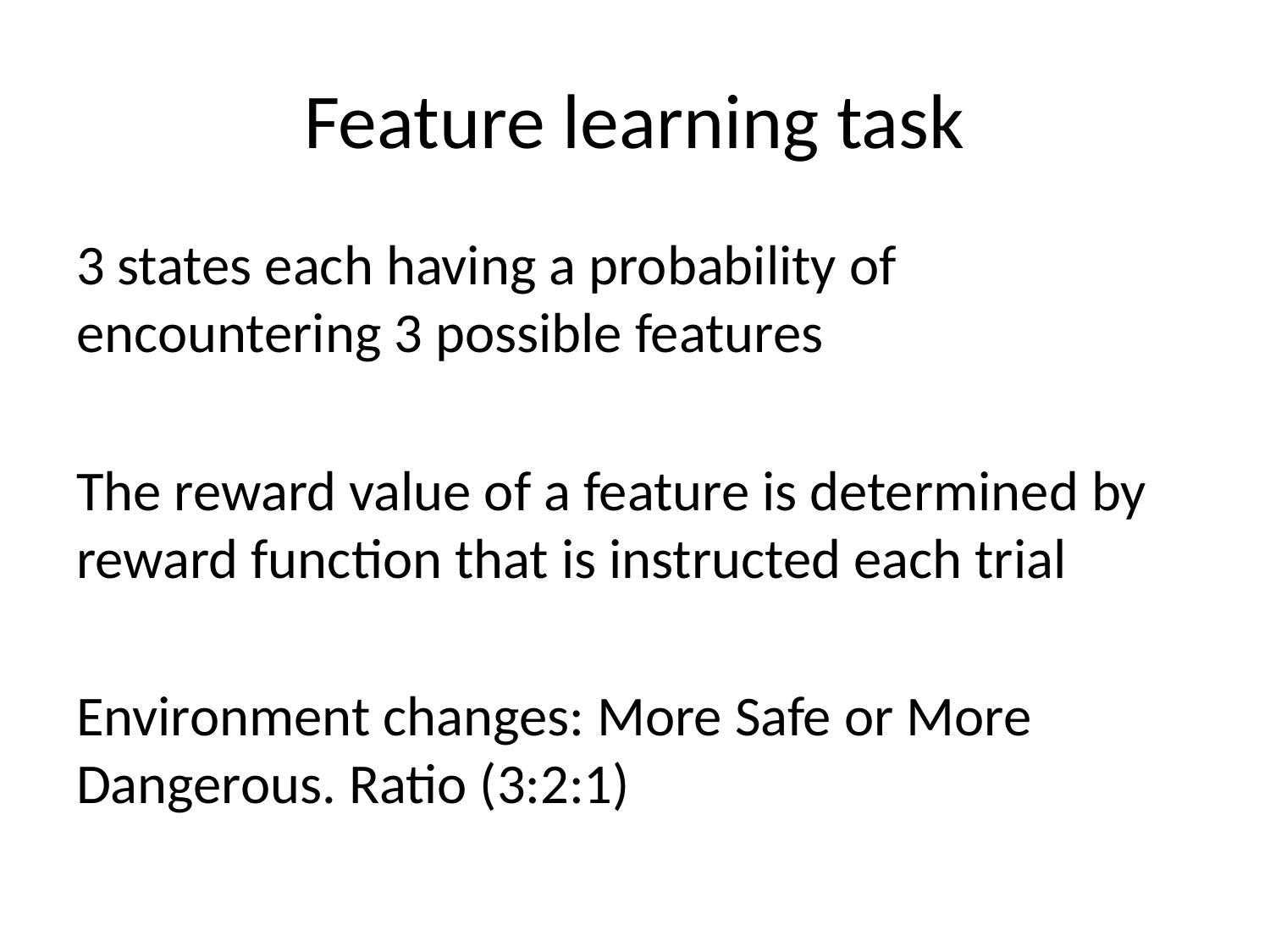

# Feature learning task
3 states each having a probability of encountering 3 possible features

The reward value of a feature is determined by reward function that is instructed each trial

Environment changes: More Safe or More Dangerous. Ratio (3:2:1)